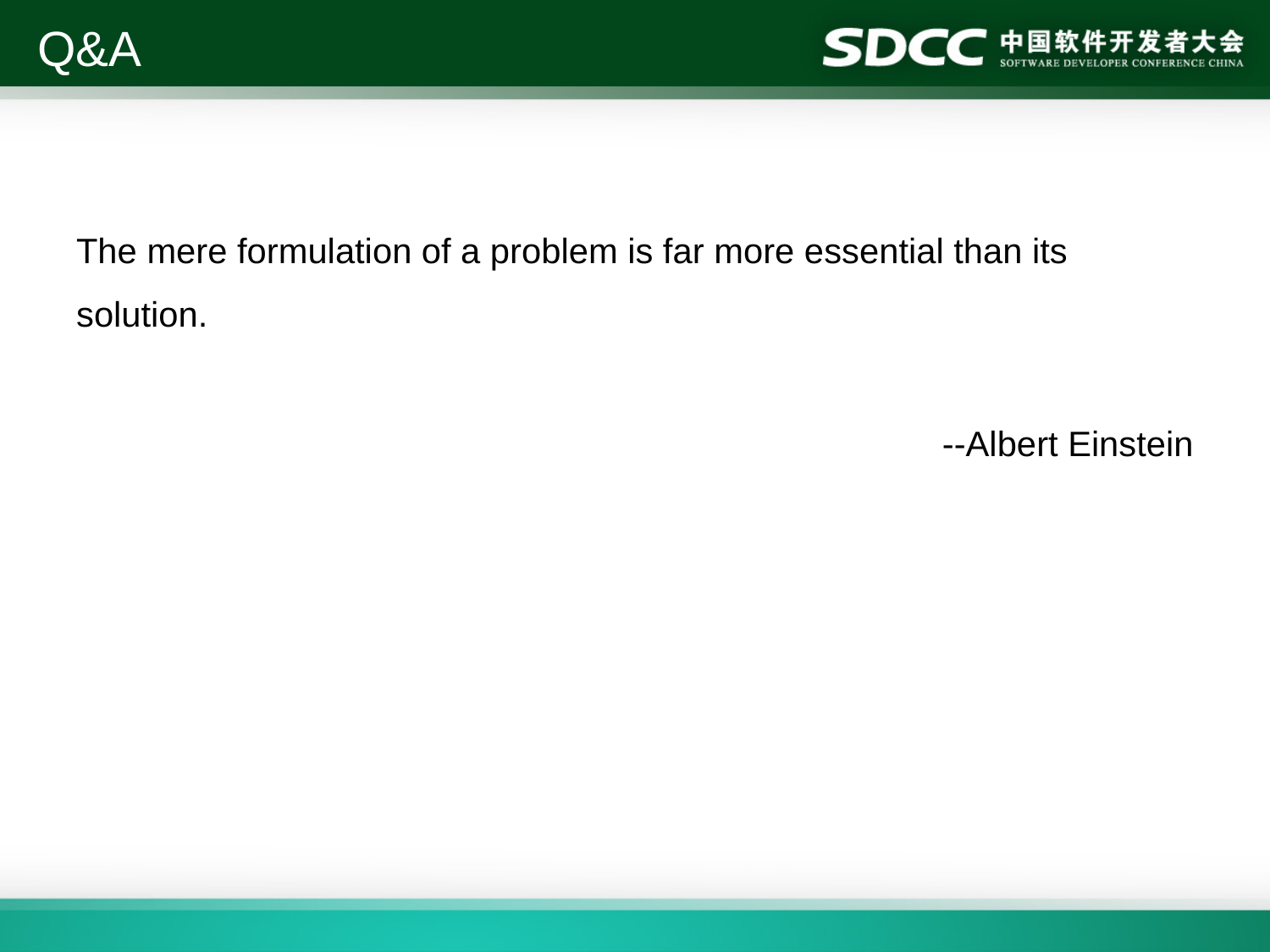

# Q&A
The mere formulation of a problem is far more essential than its solution.
										  --Albert Einstein